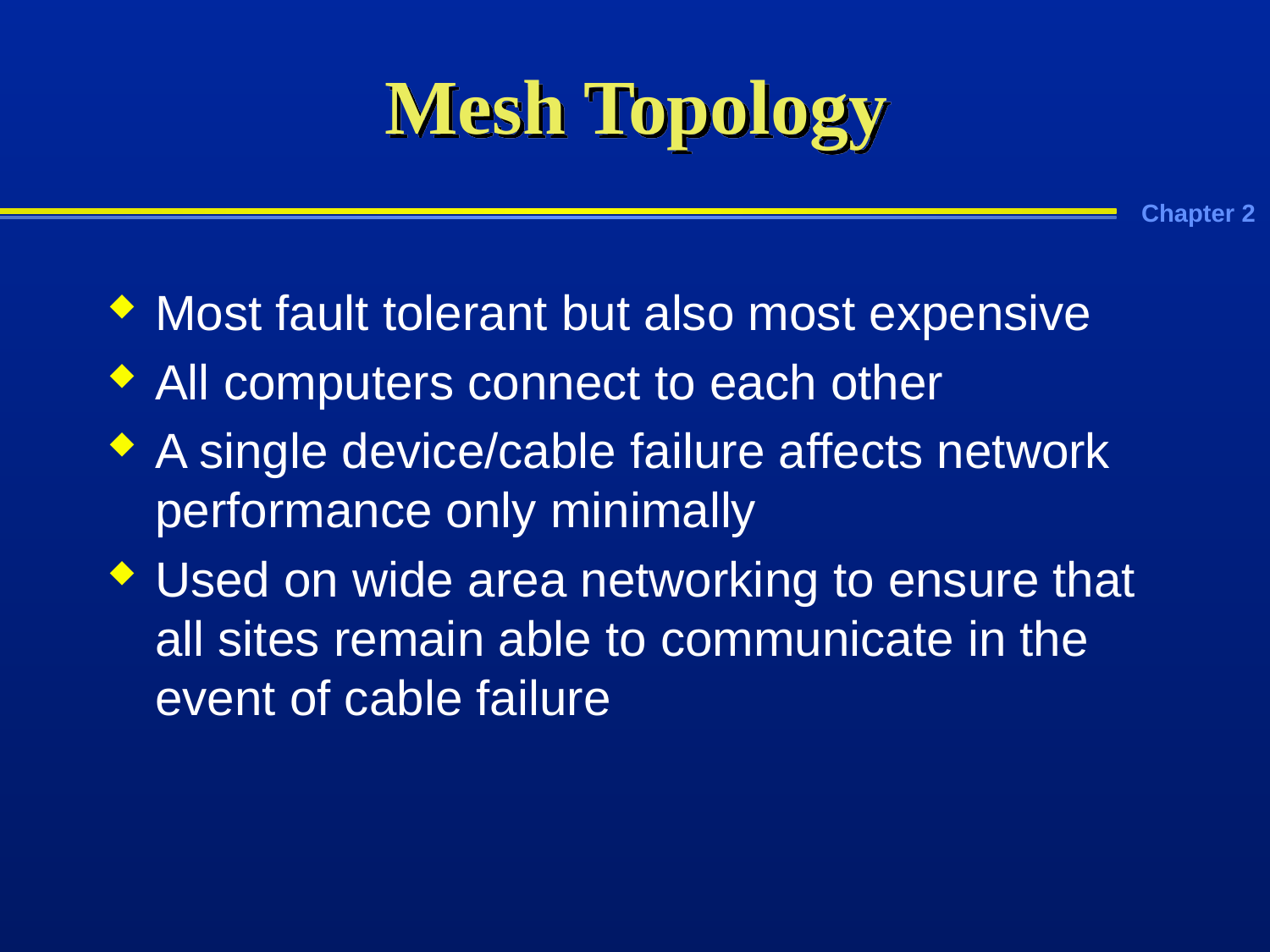

# Mesh Topology
Most fault tolerant but also most expensive
All computers connect to each other
A single device/cable failure affects network performance only minimally
Used on wide area networking to ensure that all sites remain able to communicate in the event of cable failure